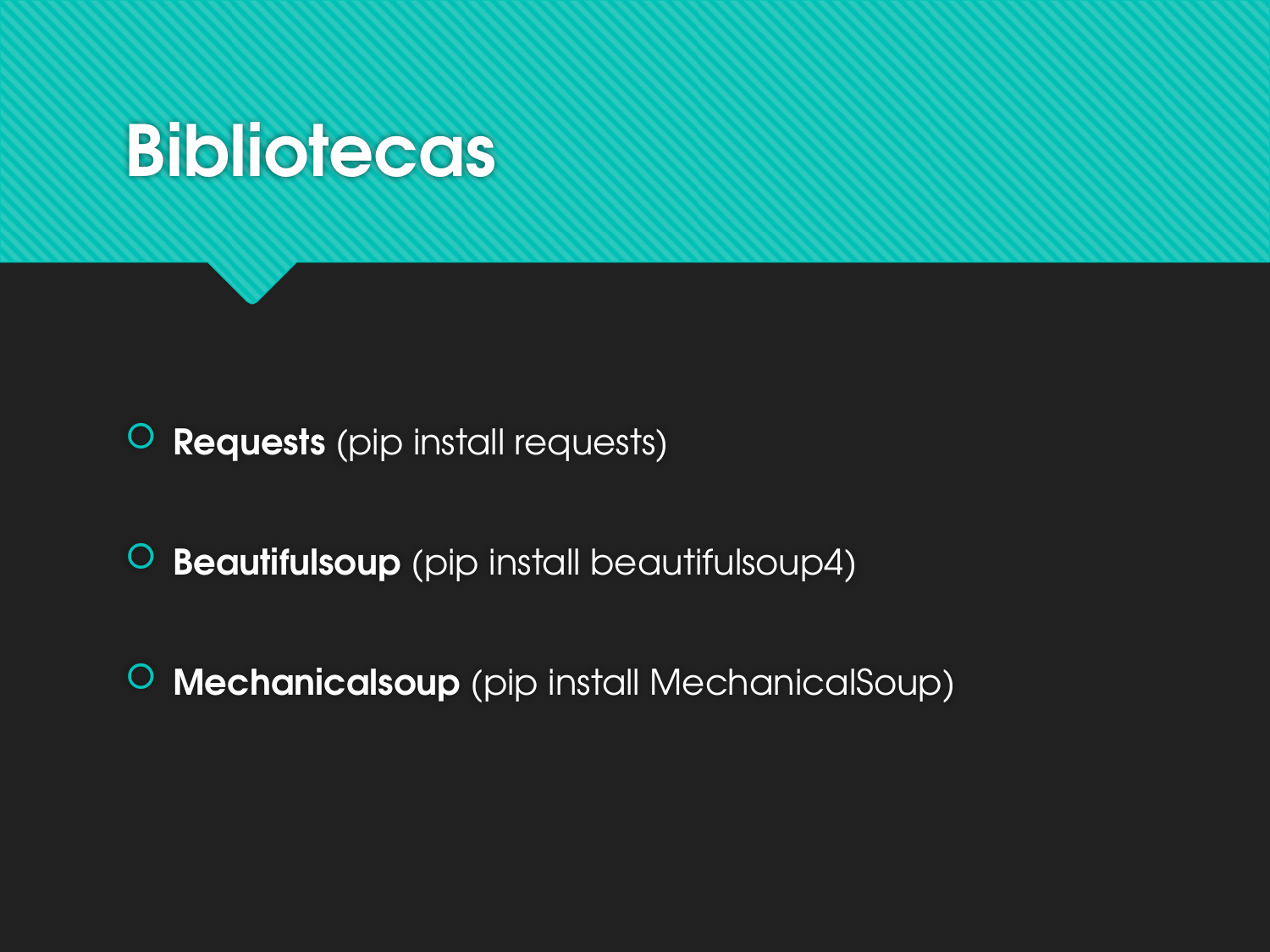

# Bibliotecas
Requests (pip install requests)

Beautifulsoup (pip install beautifulsoup4)

Mechanicalsoup (pip install MechanicalSoup)